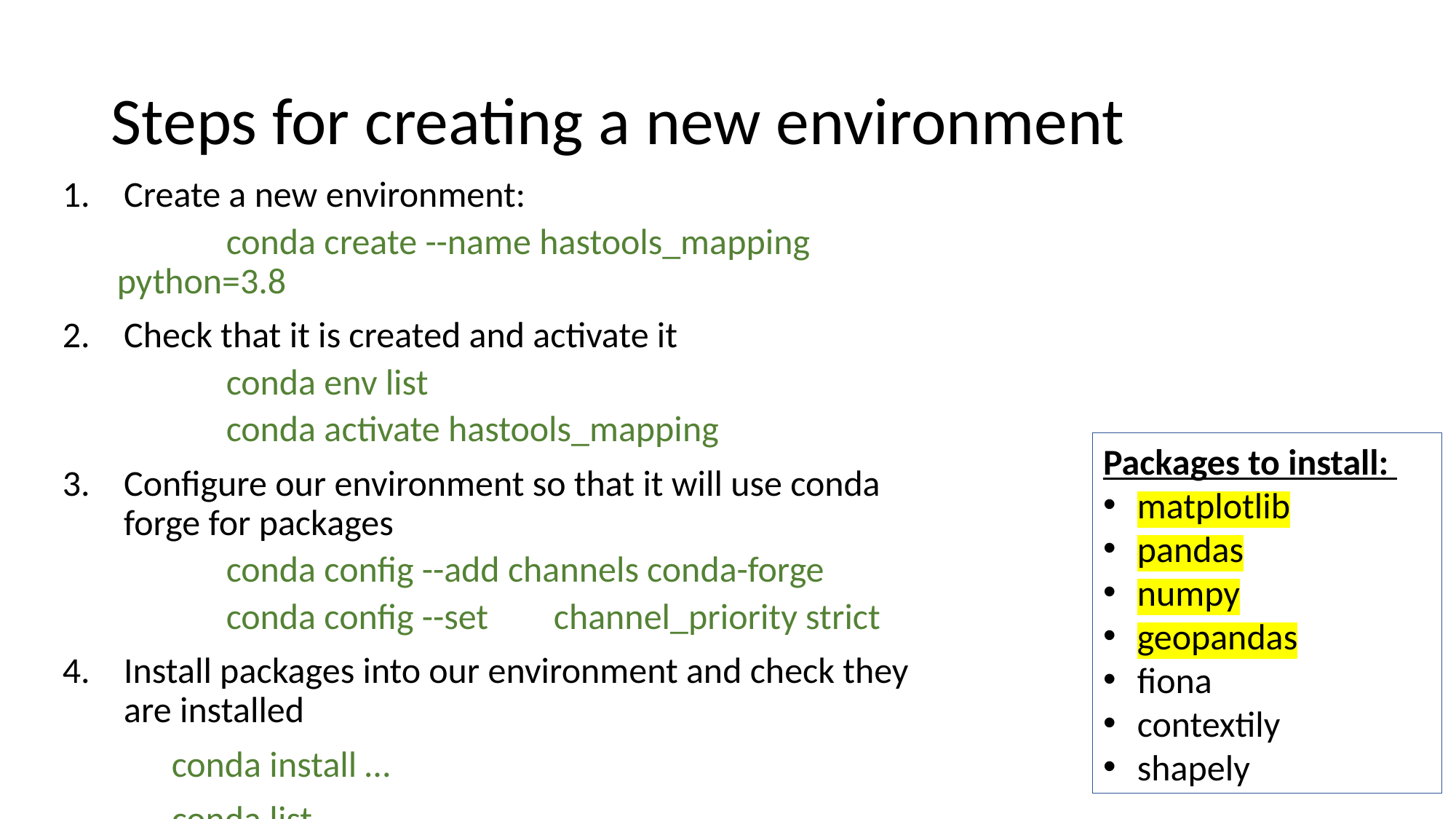

# Steps for creating a new environment
Create a new environment:
	conda create --name hastools_mapping python=3.8
Check that it is created and activate it
	conda env list
	conda activate hastools_mapping
Configure our environment so that it will use conda forge for packages
	conda config --add channels conda-forge
	conda config --set 	channel_priority strict
Install packages into our environment and check they are installed
	conda install …
	conda list
Packages to install:
matplotlib
pandas
numpy
geopandas
fiona
contextily
shapely